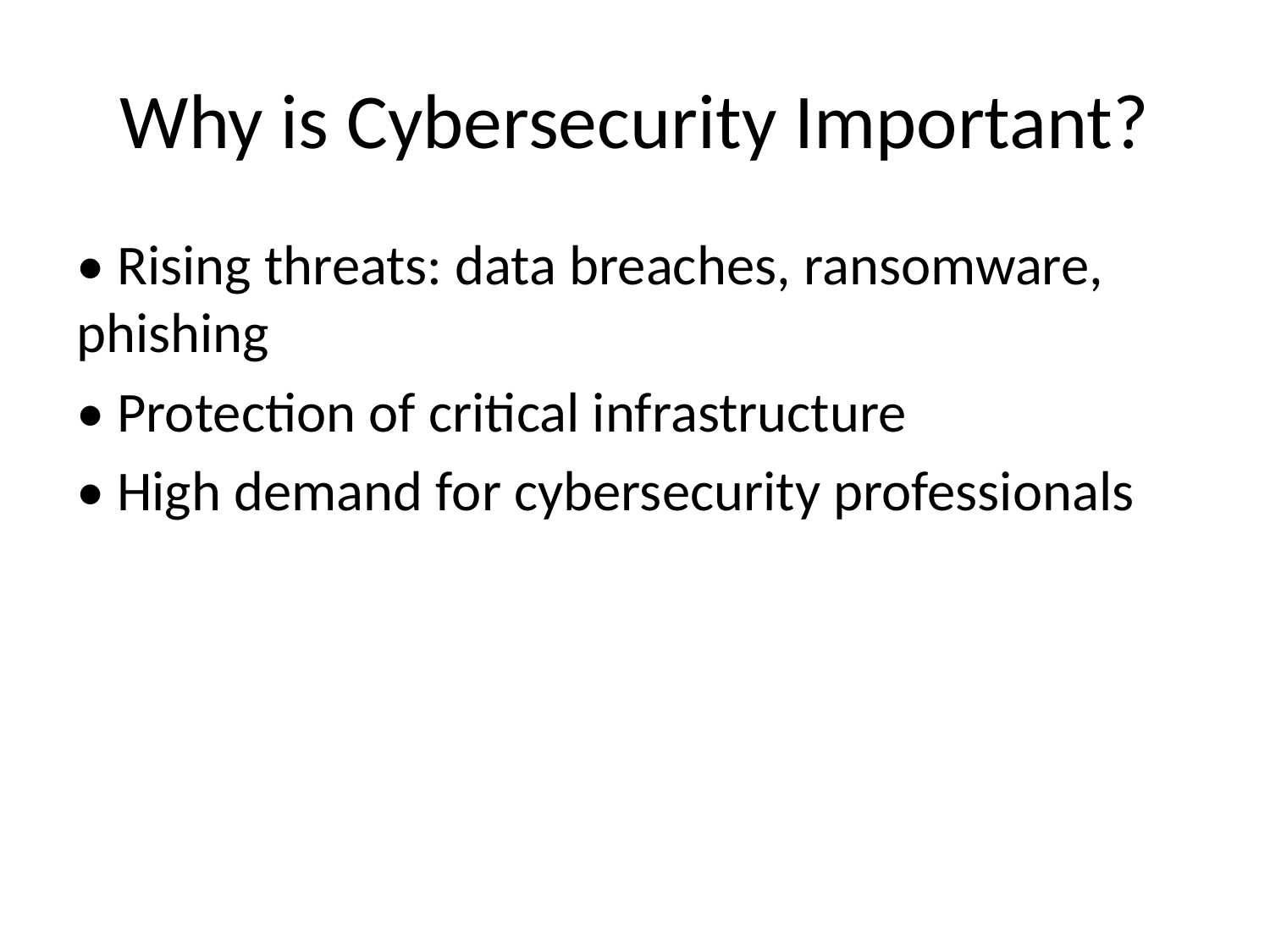

# Why is Cybersecurity Important?
• Rising threats: data breaches, ransomware, phishing
• Protection of critical infrastructure
• High demand for cybersecurity professionals